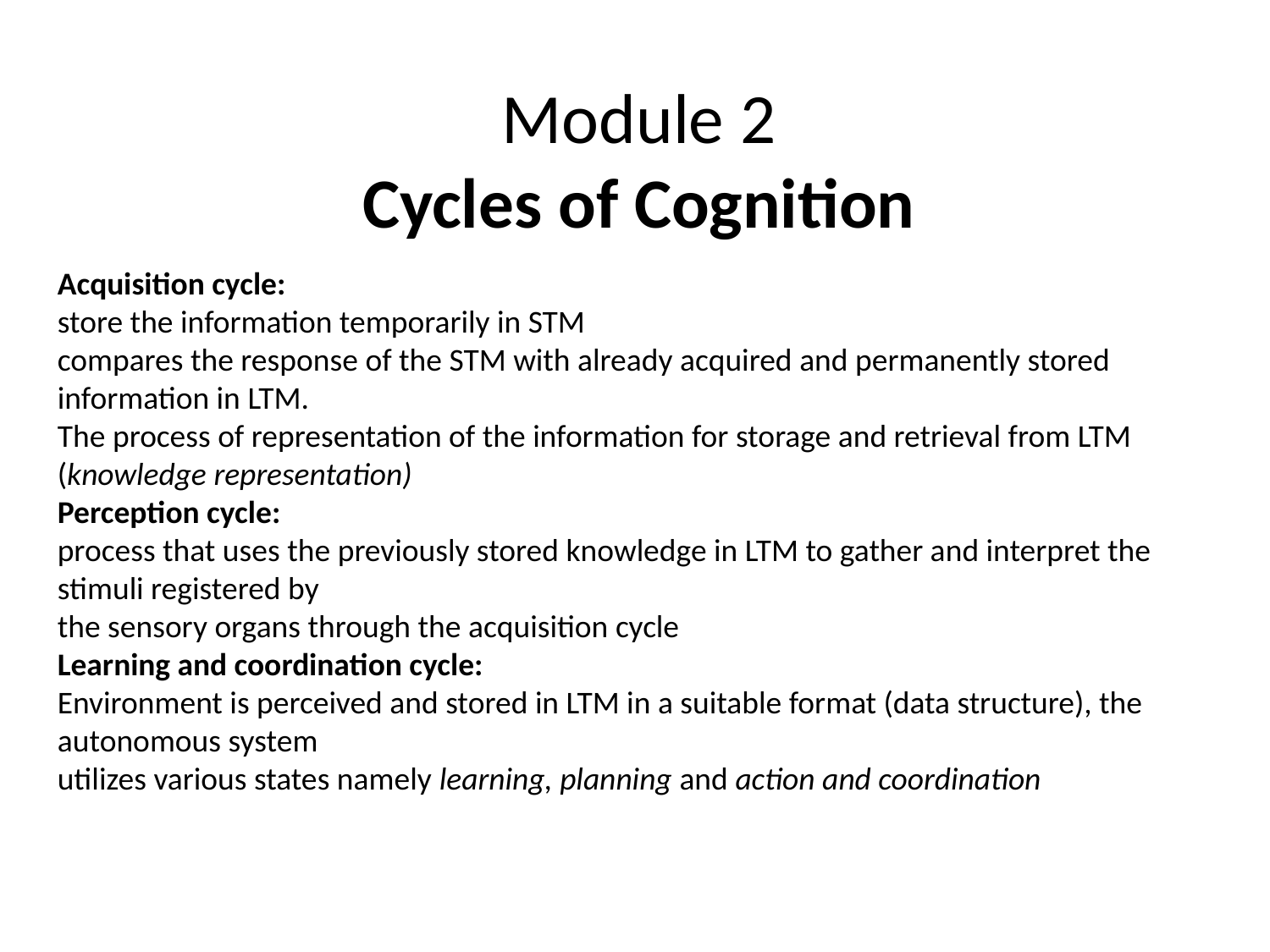

Module 2
Cycles of Cognition
Acquisition cycle:
store the information temporarily in STM
compares the response of the STM with already acquired and permanently stored information in LTM.
The process of representation of the information for storage and retrieval from LTM (knowledge representation)
Perception cycle:
process that uses the previously stored knowledge in LTM to gather and interpret the stimuli registered by
the sensory organs through the acquisition cycle
Learning and coordination cycle:
Environment is perceived and stored in LTM in a suitable format (data structure), the autonomous system
utilizes various states namely learning, planning and action and coordination